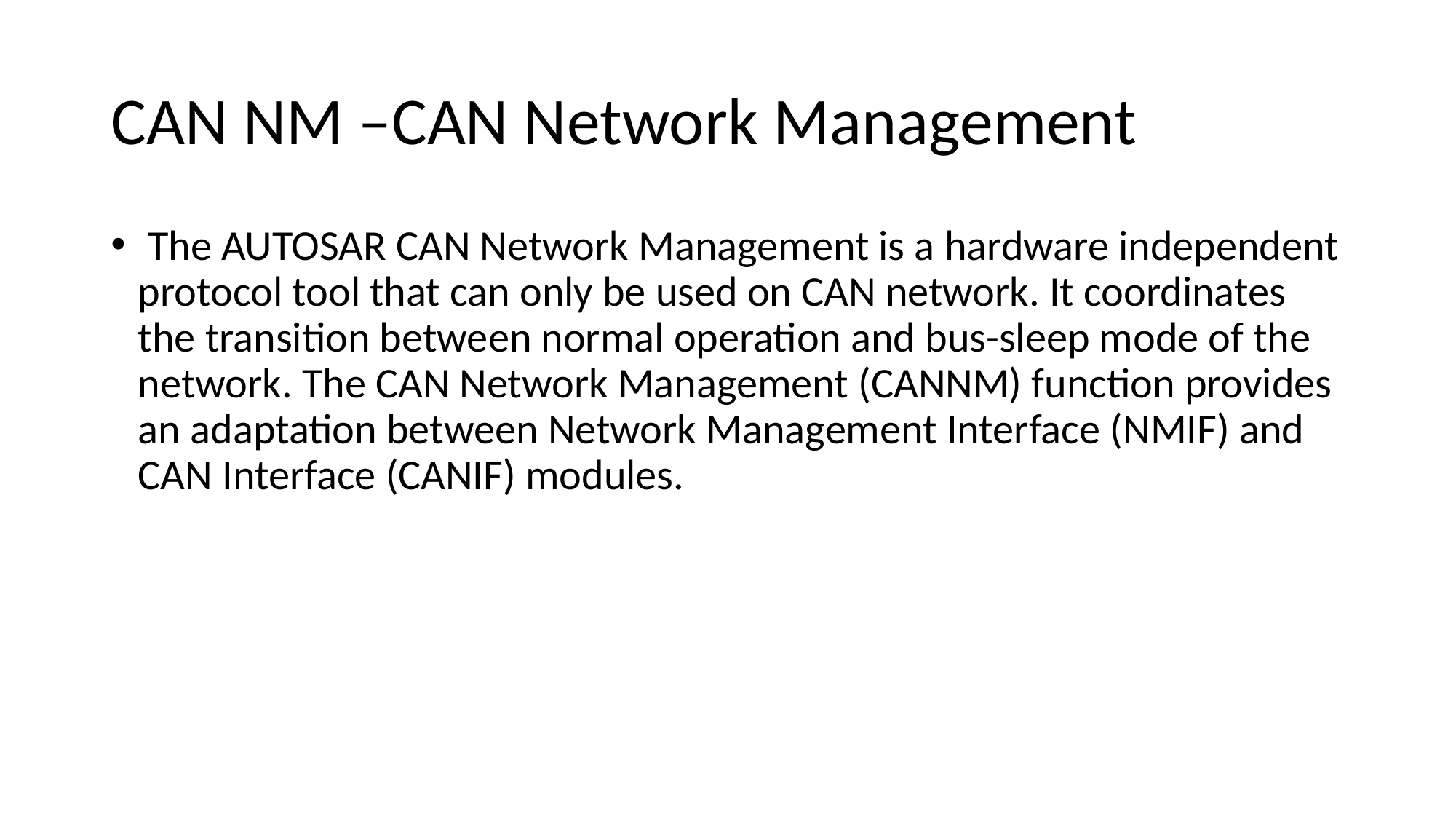

# CAN NM –CAN Network Management
 The AUTOSAR CAN Network Management is a hardware independent protocol tool that can only be used on CAN network. It coordinates the transition between normal operation and bus-sleep mode of the network. The CAN Network Management (CANNM) function provides an adaptation between Network Management Interface (NMIF) and CAN Interface (CANIF) modules.